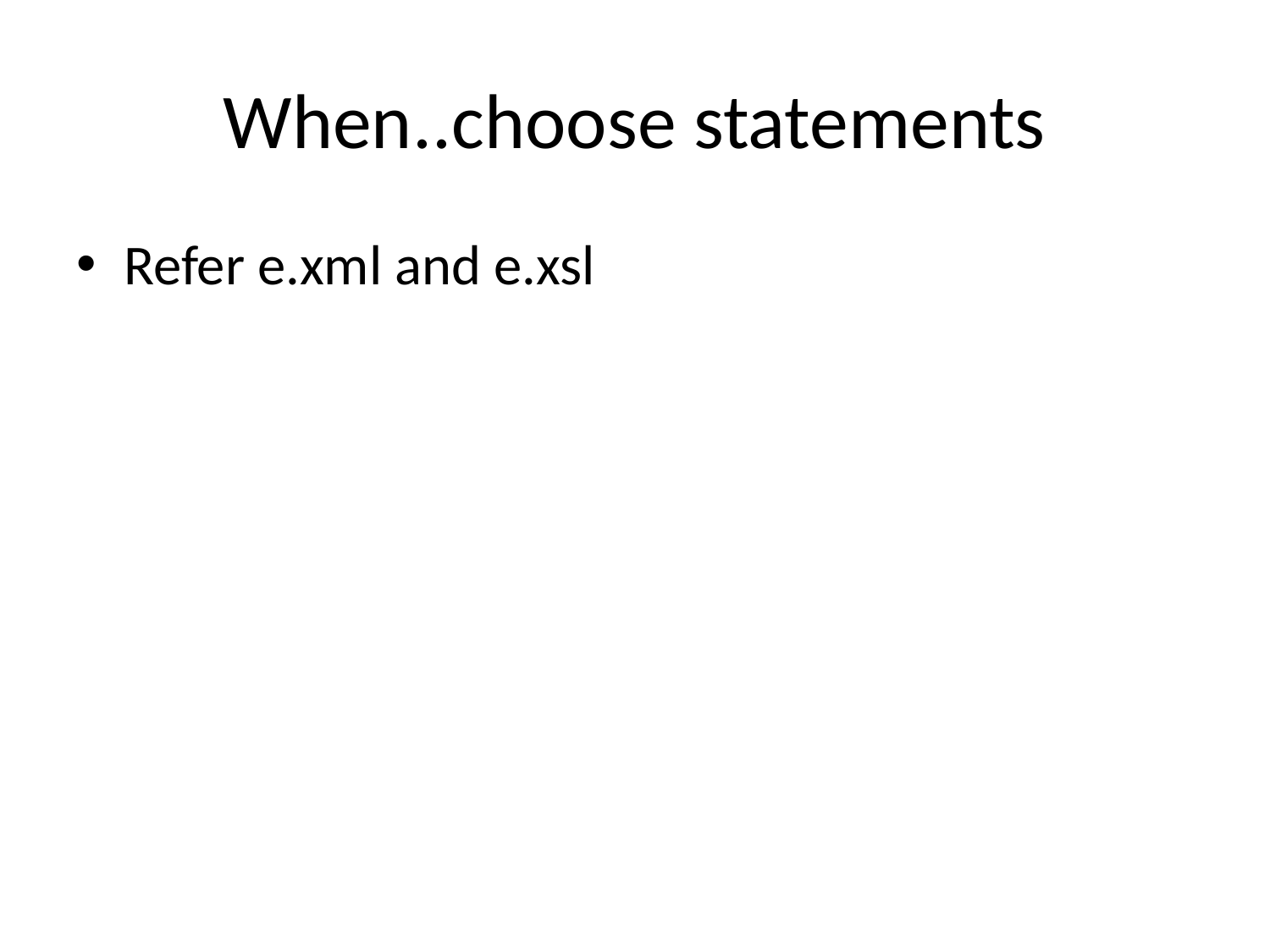

# When..choose statements
Refer e.xml and e.xsl